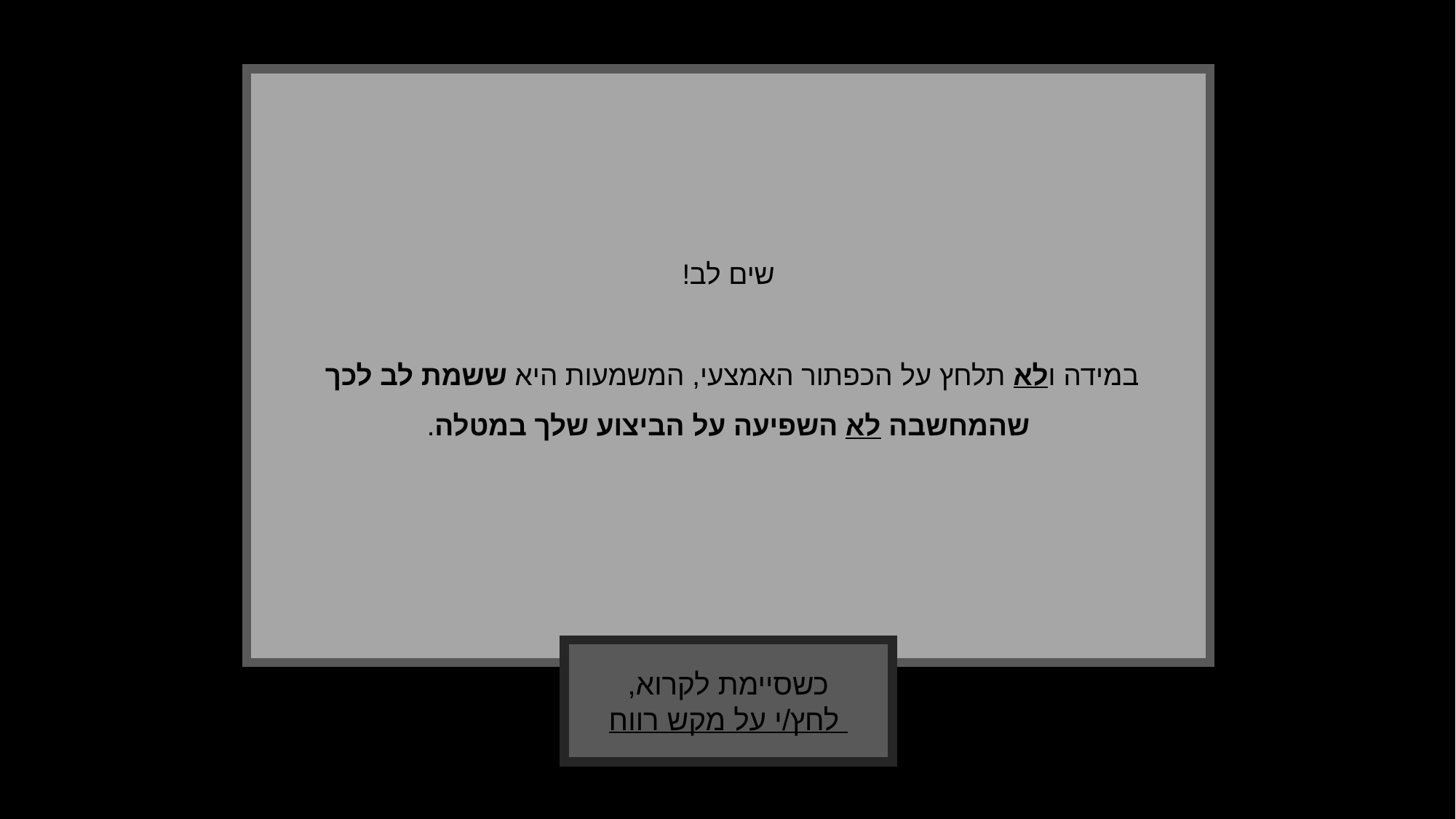

שים לב!

במידה ולא תלחץ על הכפתור האמצעי, המשמעות היא ששמת לב לכך
שהמחשבה לא השפיעה על הביצוע שלך במטלה.

כשסיימת לקרוא,
 לחץ/י על מקש רווח